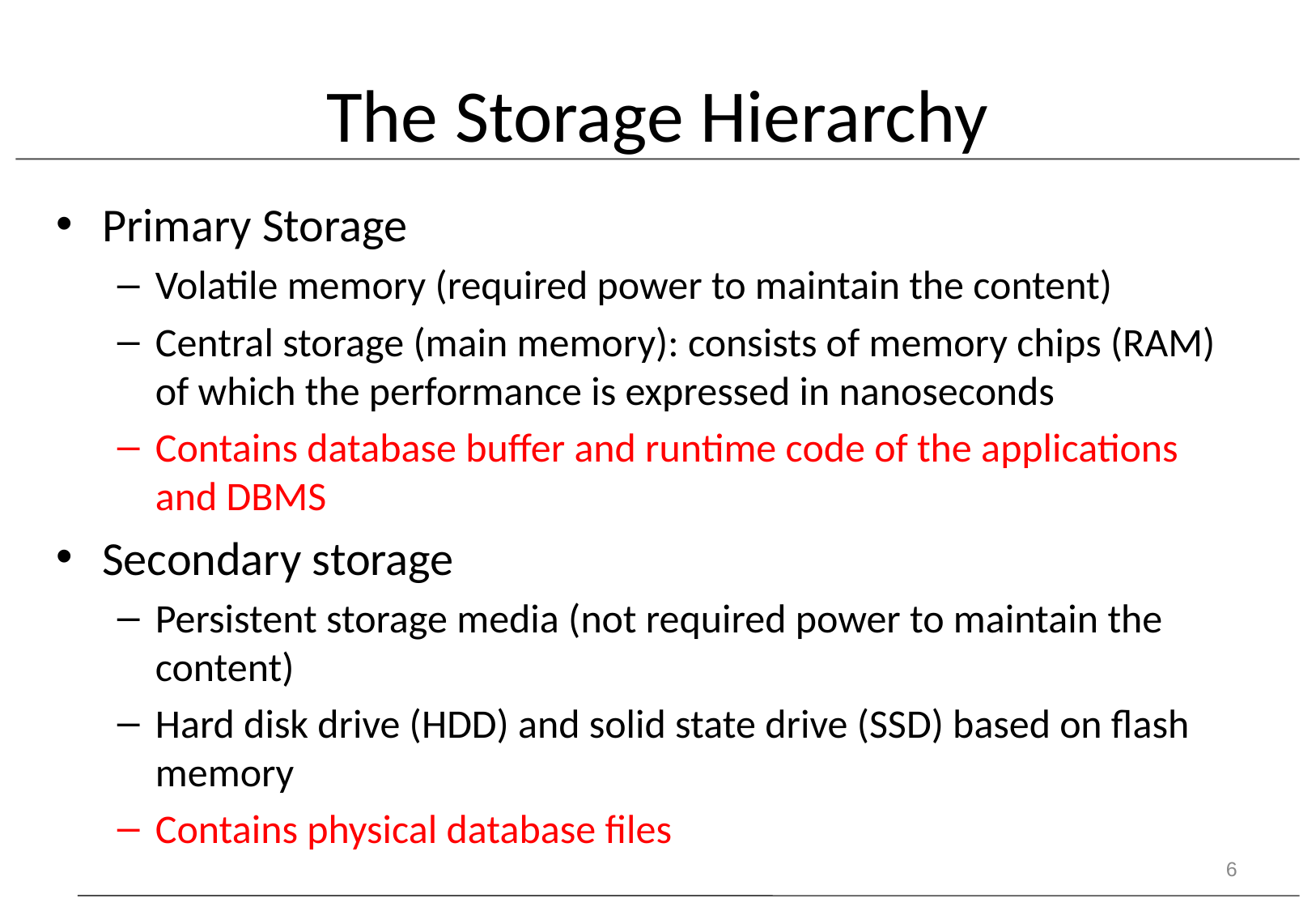

# The Storage Hierarchy
Primary Storage
Volatile memory (required power to maintain the content)
Central storage (main memory): consists of memory chips (RAM) of which the performance is expressed in nanoseconds
Contains database buffer and runtime code of the applications and DBMS
Secondary storage
Persistent storage media (not required power to maintain the content)
Hard disk drive (HDD) and solid state drive (SSD) based on flash memory
Contains physical database files

6